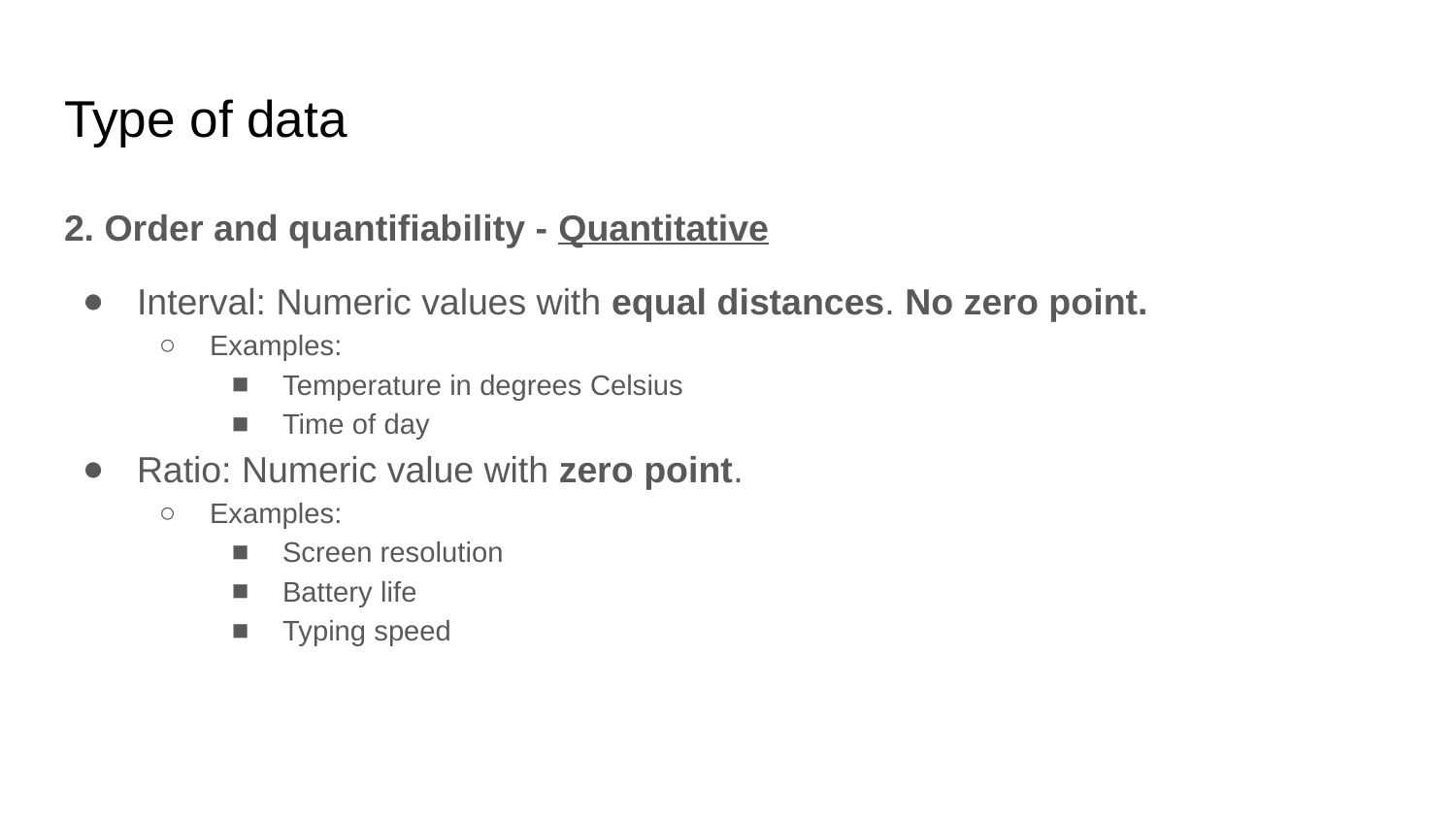

# Type of data
2. Order and quantifiability - Quantitative
Interval: Numeric values with equal distances. No zero point.
Examples:
Temperature in degrees Celsius
Time of day
Ratio: Numeric value with zero point.
Examples:
Screen resolution
Battery life
Typing speed